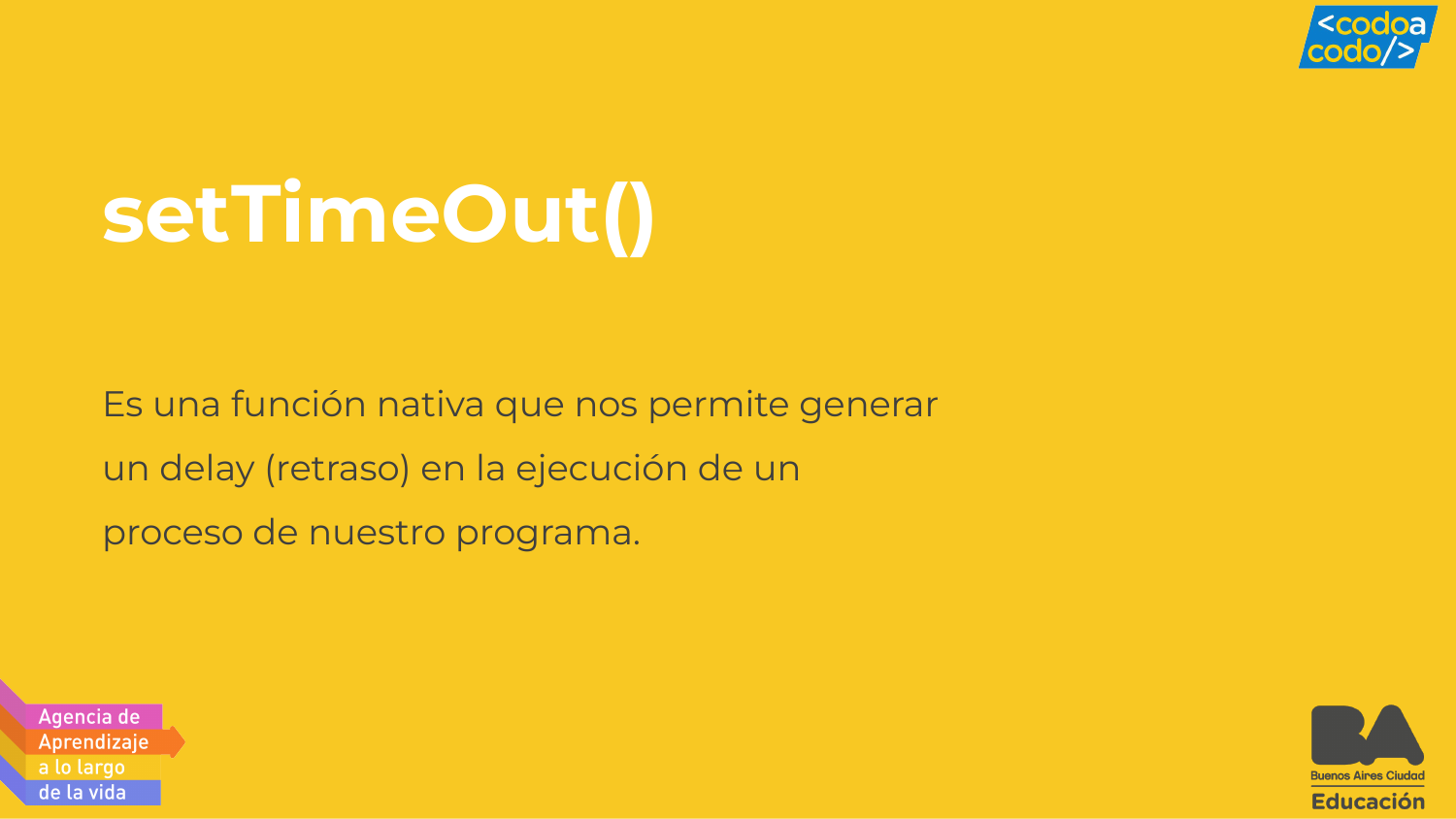

# setTimeOut()
Es una función nativa que nos permite generar un delay (retraso) en la ejecución de un proceso de nuestro programa.